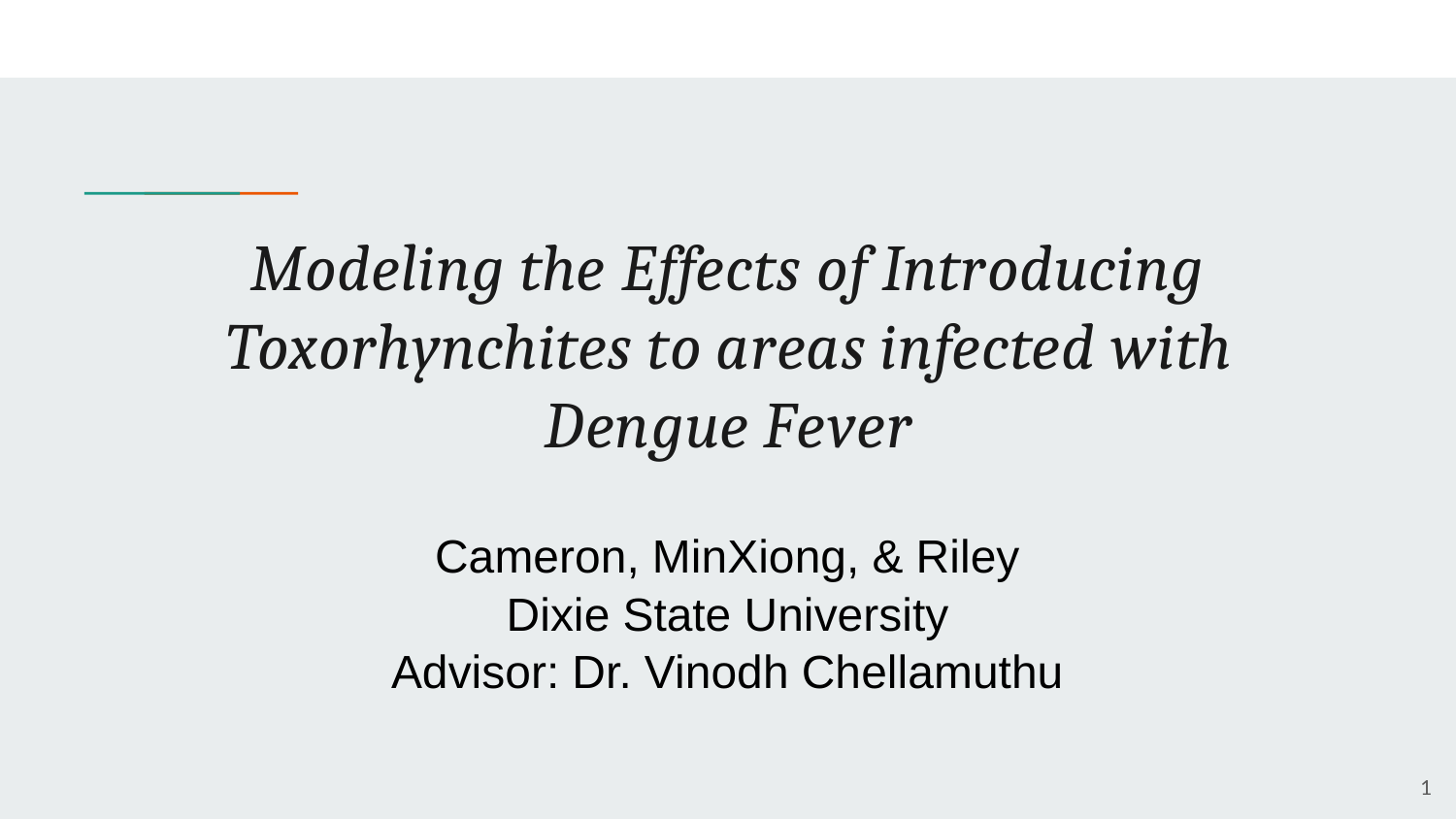

# Modeling the Effects of Introducing Toxorhynchites to areas infected with Dengue Fever
Cameron, MinXiong, & Riley
Dixie State University
Advisor: Dr. Vinodh Chellamuthu

1